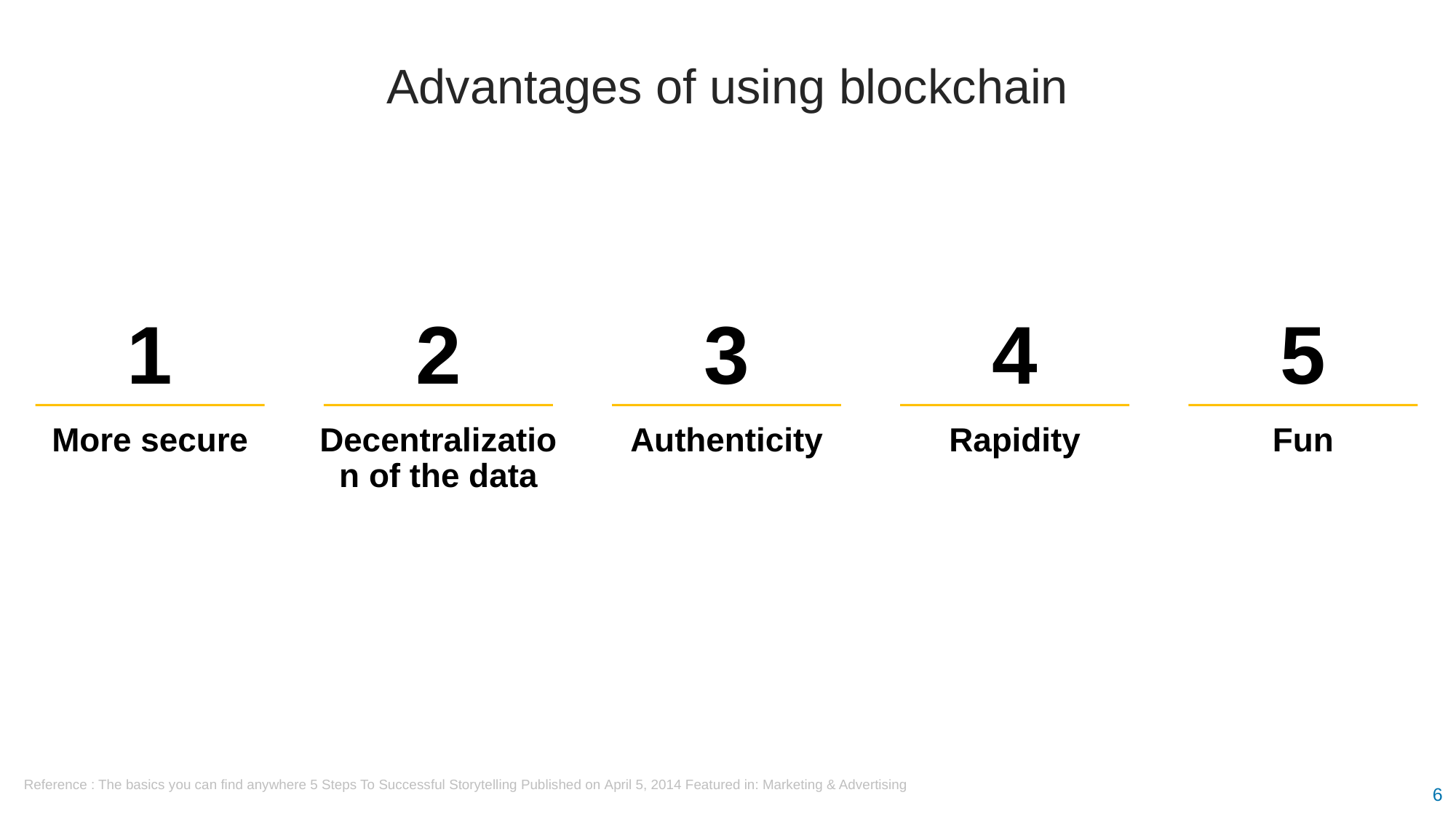

Advantages of using blockchain
1
2
3
4
5
More secure
Decentralization of the data
Authenticity
Rapidity
Fun
Reference : The basics you can find anywhere 5 Steps To Successful Storytelling Published on April 5, 2014 Featured in: Marketing & Advertising
6